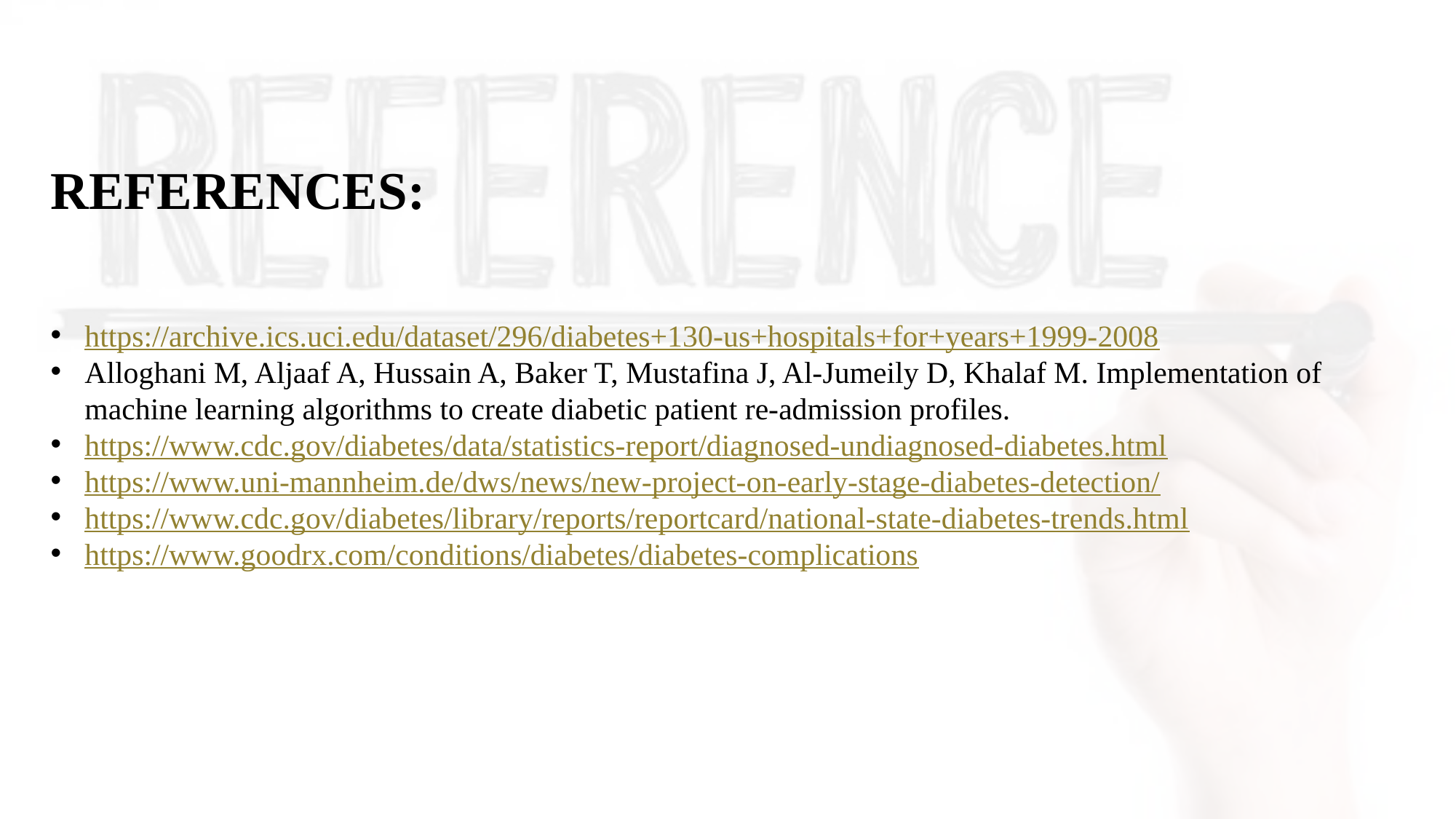

REFERENCES:
https://archive.ics.uci.edu/dataset/296/diabetes+130-us+hospitals+for+years+1999-2008
Alloghani M, Aljaaf A, Hussain A, Baker T, Mustafina J, Al-Jumeily D, Khalaf M. Implementation of machine learning algorithms to create diabetic patient re-admission profiles.
https://www.cdc.gov/diabetes/data/statistics-report/diagnosed-undiagnosed-diabetes.html
https://www.uni-mannheim.de/dws/news/new-project-on-early-stage-diabetes-detection/
https://www.cdc.gov/diabetes/library/reports/reportcard/national-state-diabetes-trends.html
https://www.goodrx.com/conditions/diabetes/diabetes-complications